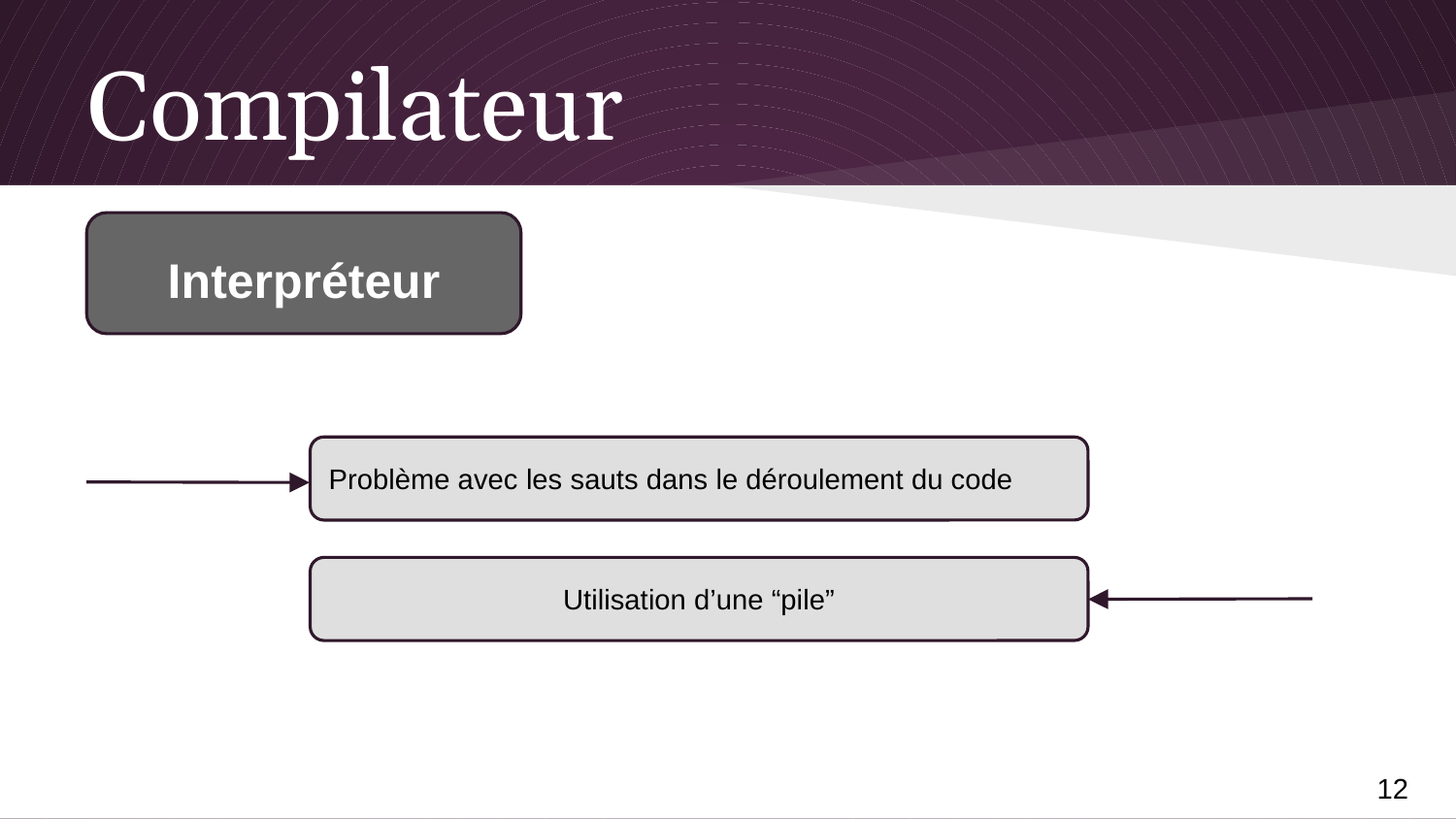

# Compilateur
Interpréteur
Problème avec les sauts dans le déroulement du code
Utilisation d’une “pile”
12